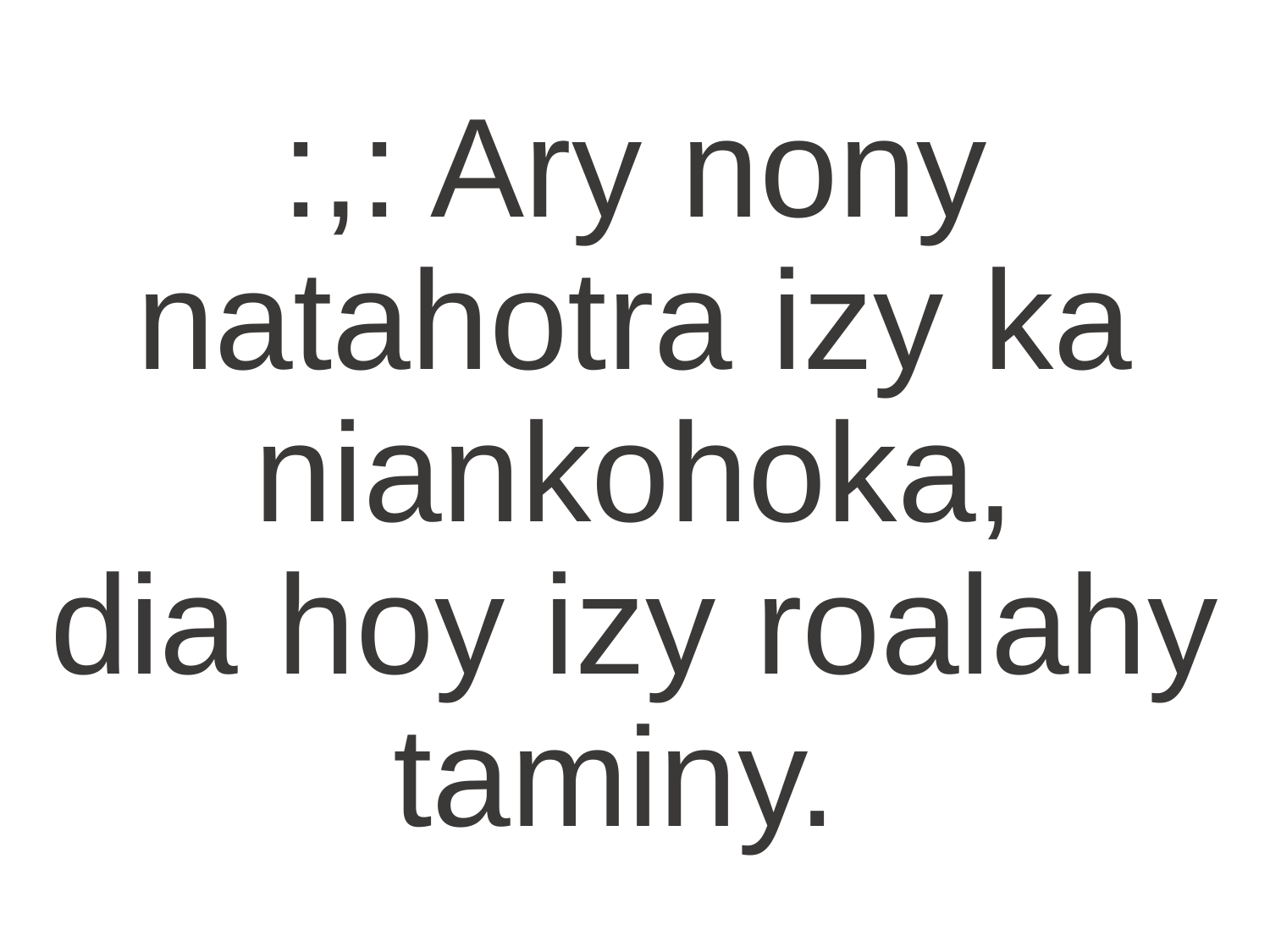

:,: Ary nony natahotra izy ka
niankohoka,
dia hoy izy roalahy taminy.